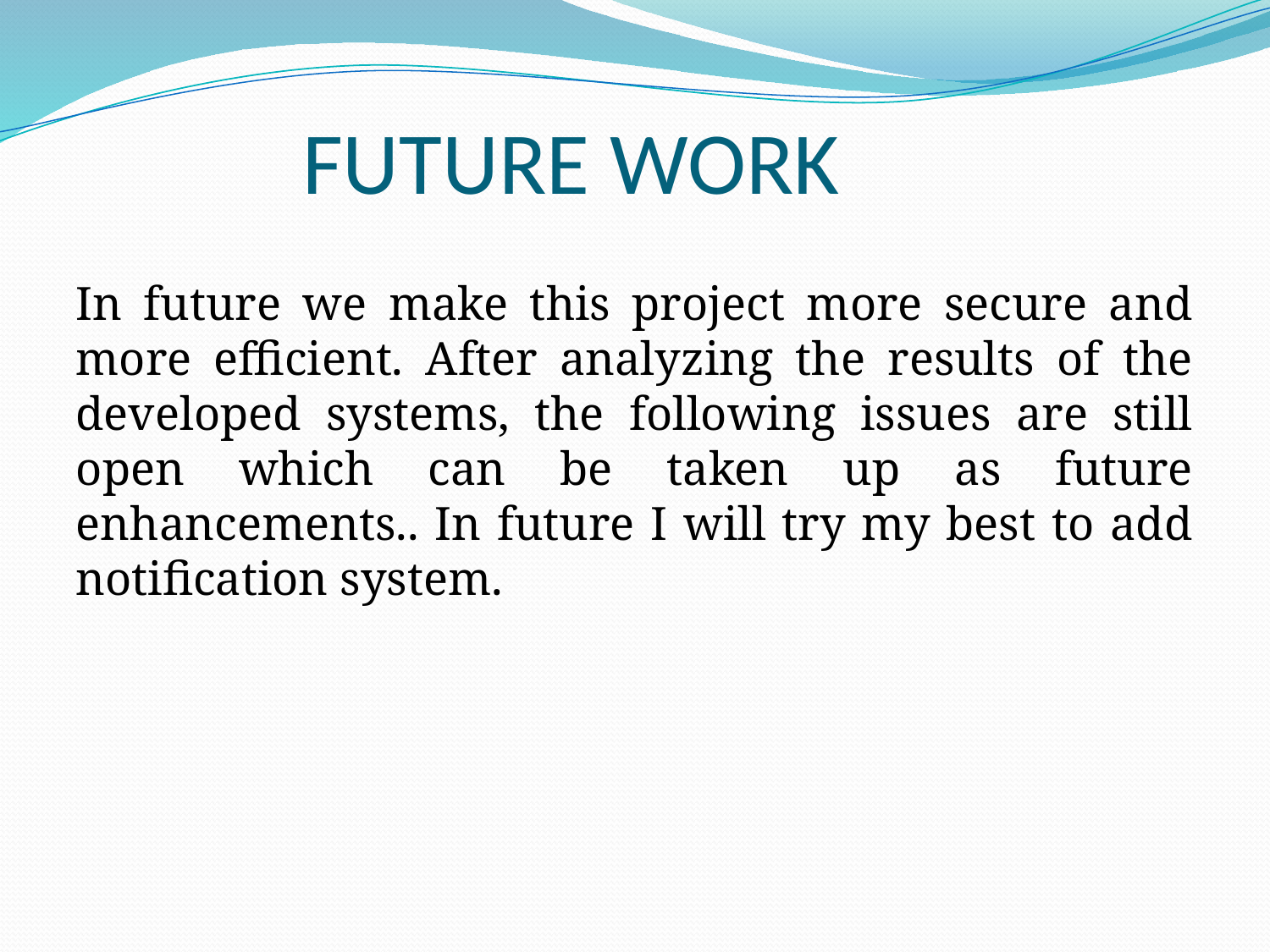

# FUTURE WORK
In future we make this project more secure and more efficient. After analyzing the results of the developed systems, the following issues are still open which can be taken up as future enhancements.. In future I will try my best to add notification system.